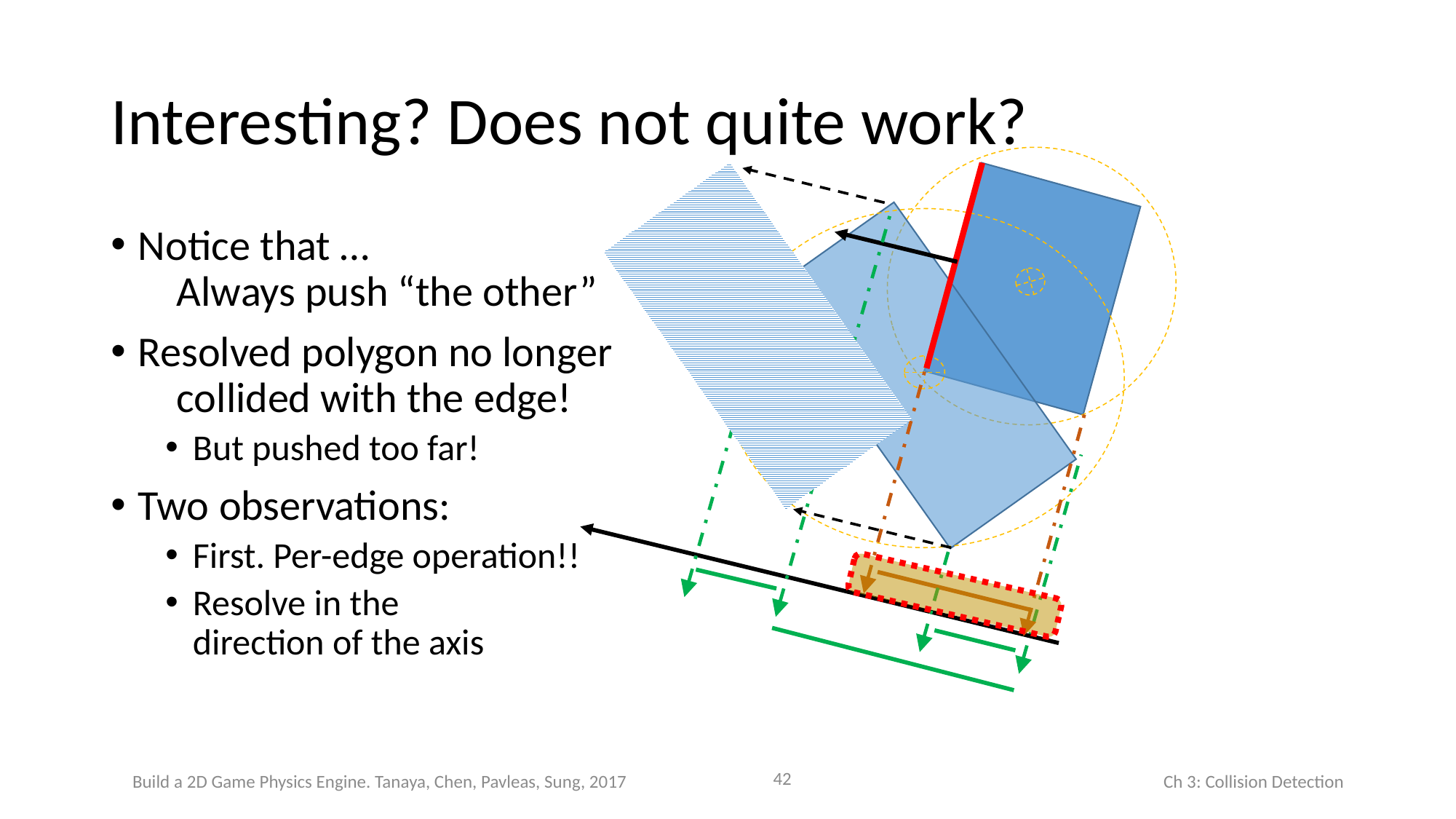

# Interesting? Does not quite work?

Notice that …
    Always push “the other”
Resolved polygon no longer
    collided with the edge!
But pushed too far!
Two observations:
First. Per-edge operation!!
Resolve in the
direction of the axis